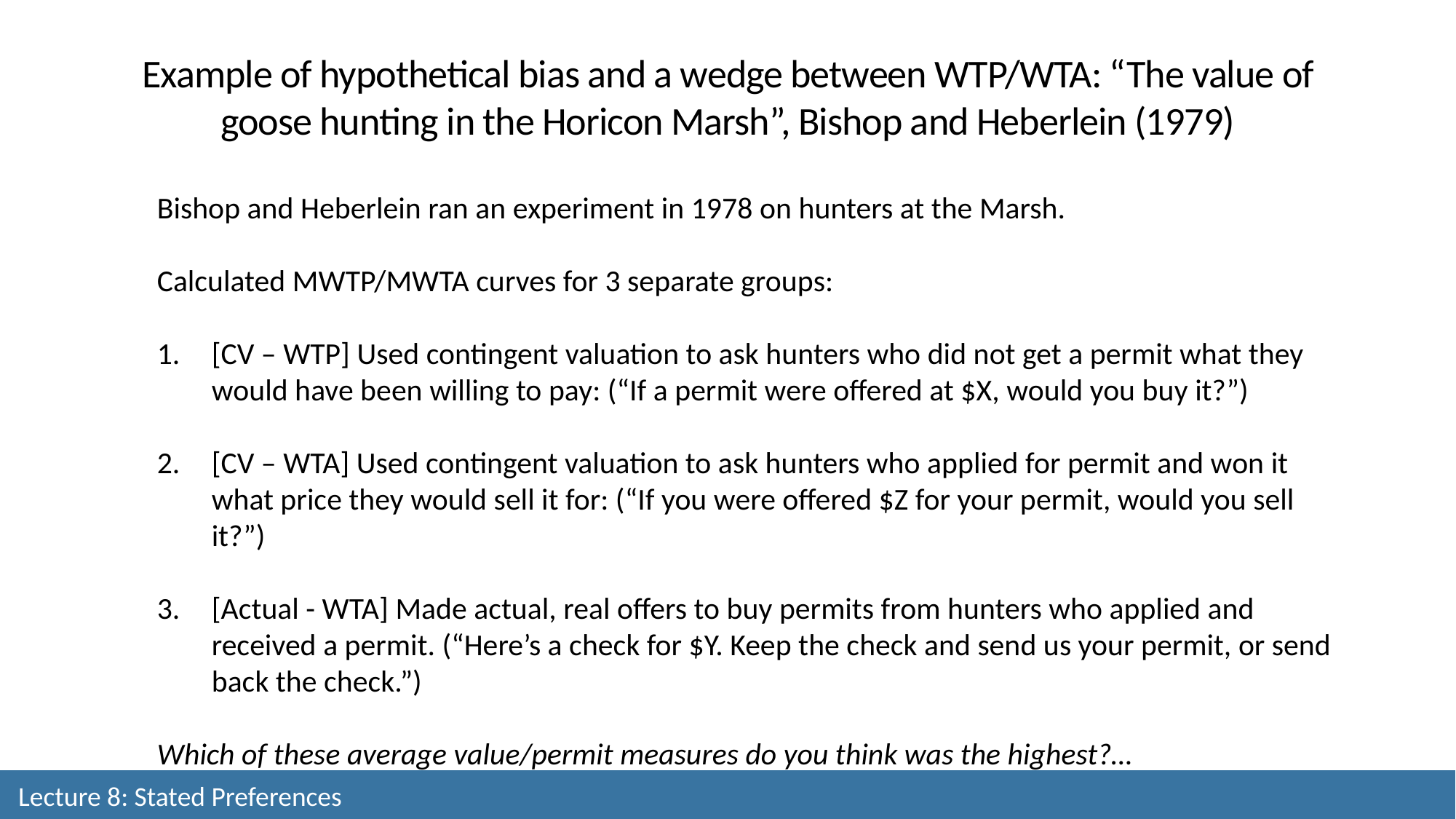

Example of hypothetical bias and a wedge between WTP/WTA: “The value of goose hunting in the Horicon Marsh”, Bishop and Heberlein (1979)
Bishop and Heberlein ran an experiment in 1978 on hunters at the Marsh.

Calculated MWTP/MWTA curves for 3 separate groups:

[CV – WTP] Used contingent valuation to ask hunters who did not get a permit what they would have been willing to pay: (“If a permit were offered at $X, would you buy it?”)

[CV – WTA] Used contingent valuation to ask hunters who applied for permit and won it what price they would sell it for: (“If you were offered $Z for your permit, would you sell it?”)

[Actual - WTA] Made actual, real offers to buy permits from hunters who applied and received a permit. (“Here’s a check for $Y. Keep the check and send us your permit, or send back the check.”)

Which of these average value/permit measures do you think was the highest?…